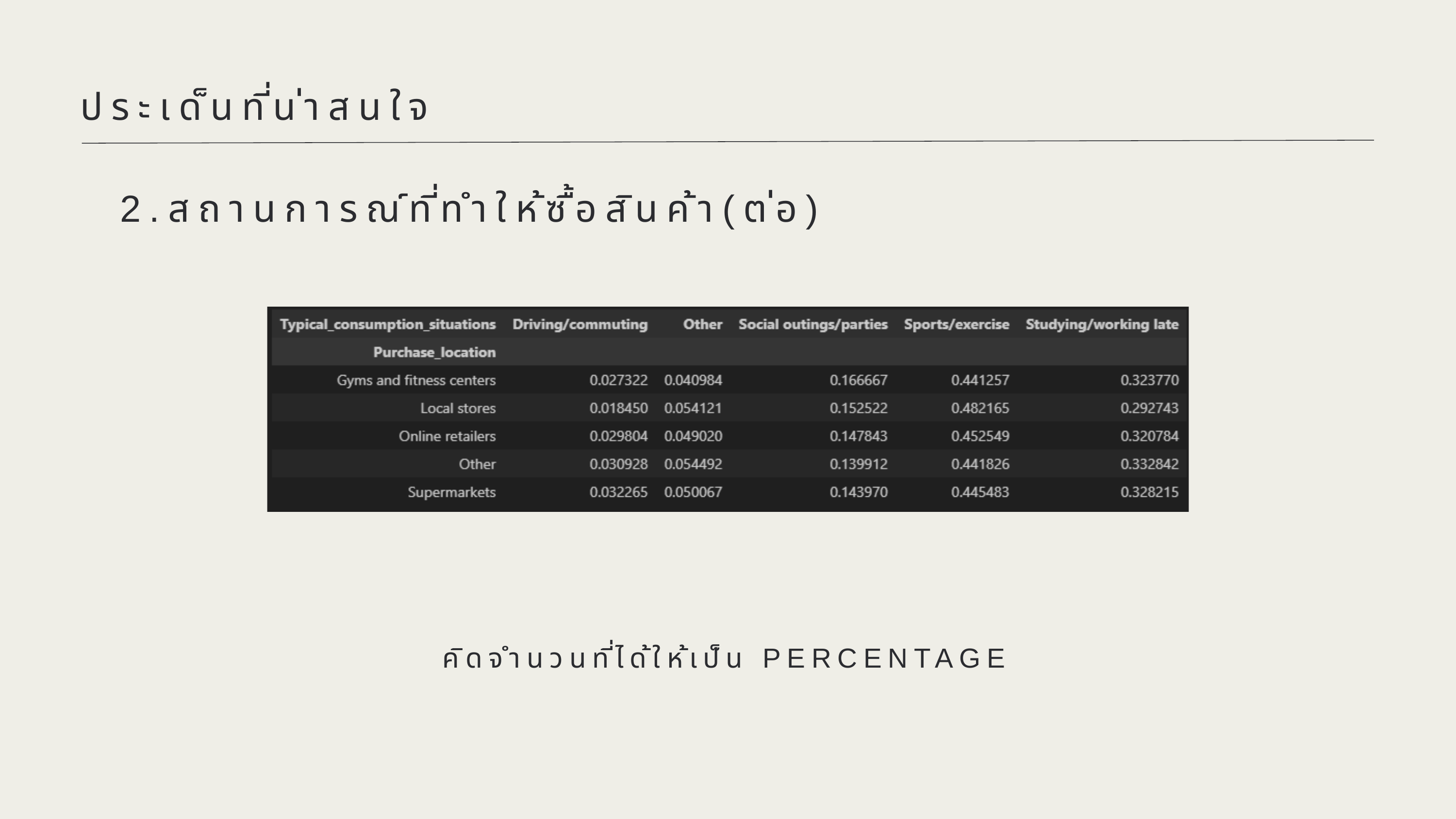

ประเด็นที่น่าสนใจ

2.สถานการณ์ที่ทำให้ซื้อสินค้า(ต่อ)

คิดจำนวนที่ได้ให้เป็น PERCENTAGE